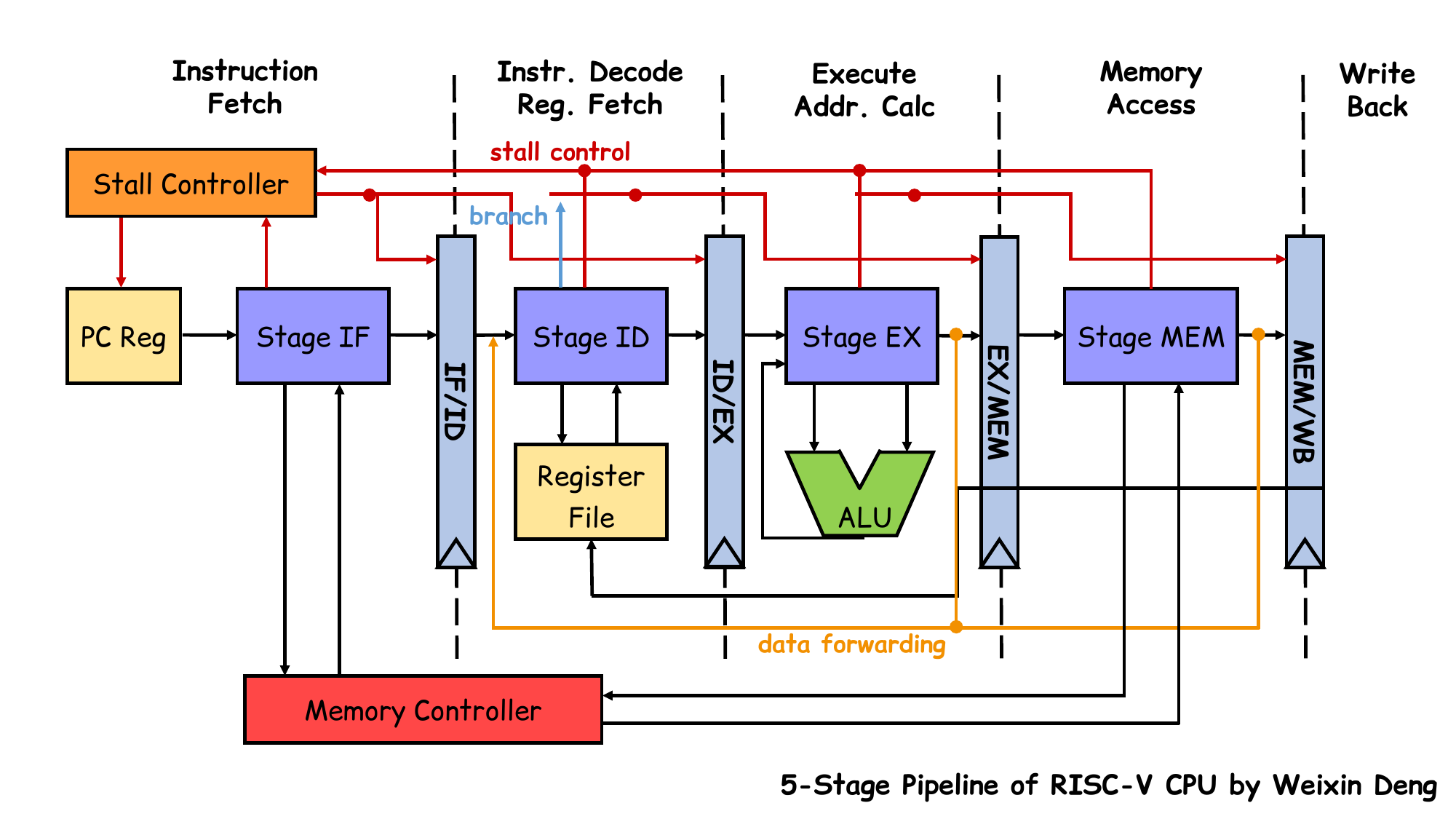

Instruction
Fetch
Instr. Decode
Reg. Fetch
Memory
Access
Execute
Addr. Calc
Write
Back
Stall Controller

stall control

branch
IF/ID

ID/EX

MEM/WB

EX/MEM

Stage MEM
Stage EX
Stage IF
Stage ID
PC Reg

Register
File

ALU
Memory Controller

data forwarding
5-Stage Pipeline of RISC-V CPU by Weixin Deng